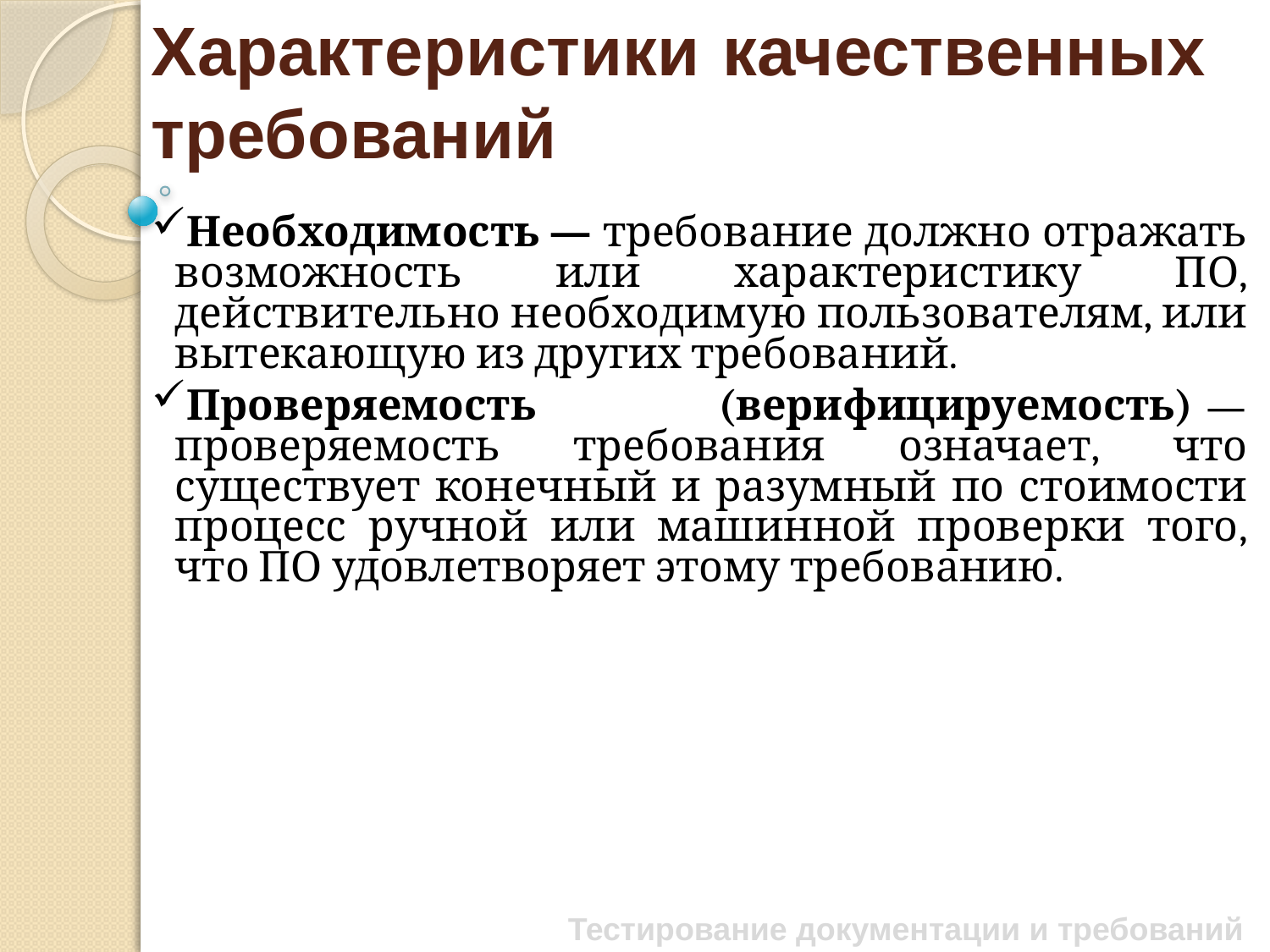

# Характеристики качественных требований
Необходимость — требование должно отражать возможность или характеристику ПО, действительно необходимую пользователям, или вытекающую из других требований.
Проверяемость (верифицируемость) — проверяемость требования означает, что существует конечный и разумный по стоимости процесс ручной или машинной проверки того, что ПО удовлетворяет этому требованию.

Тестирование документации и требований